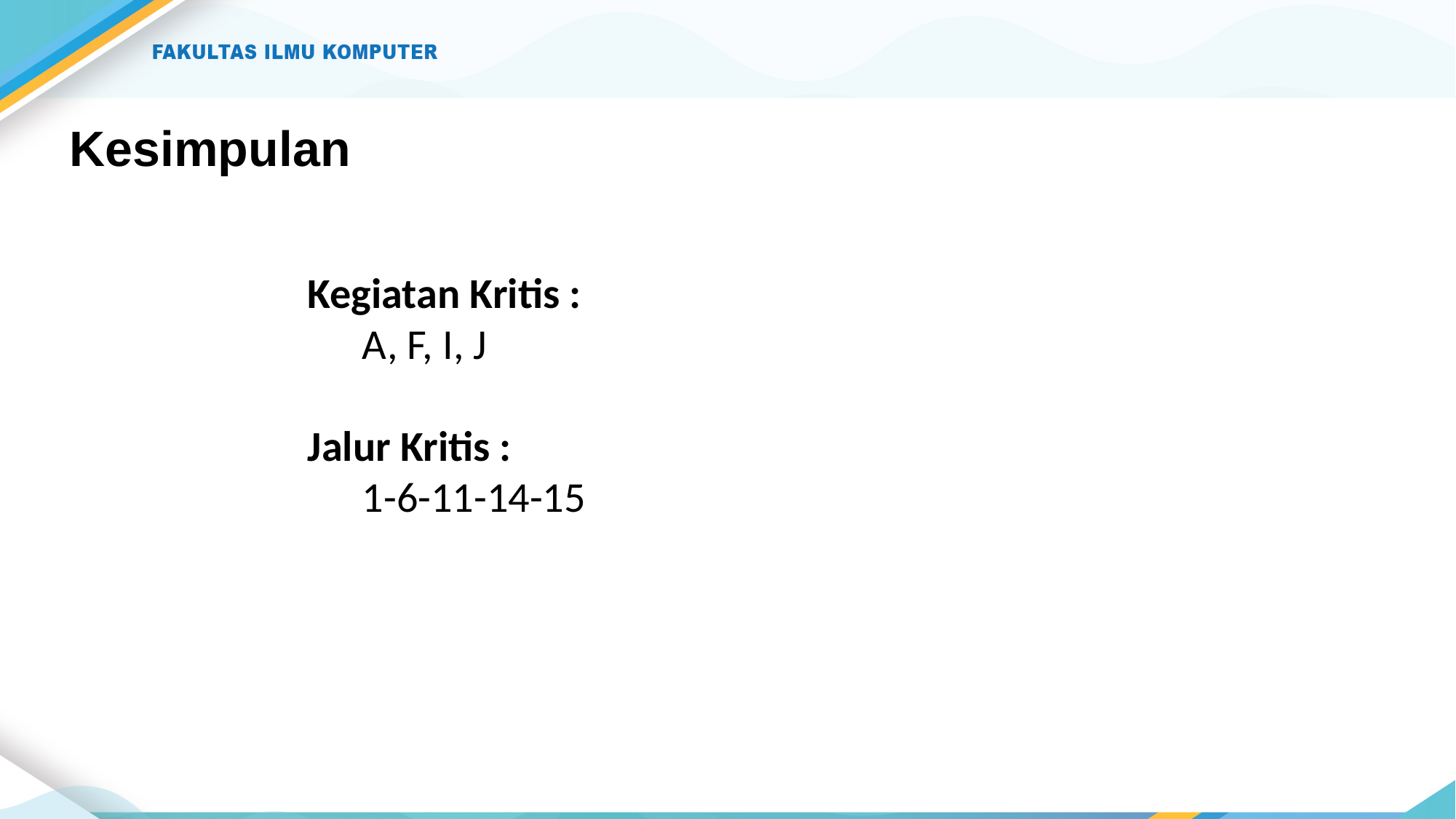

Kesimpulan
Kegiatan Kritis :
A, F, I, J

Jalur Kritis :
1-6-11-14-15